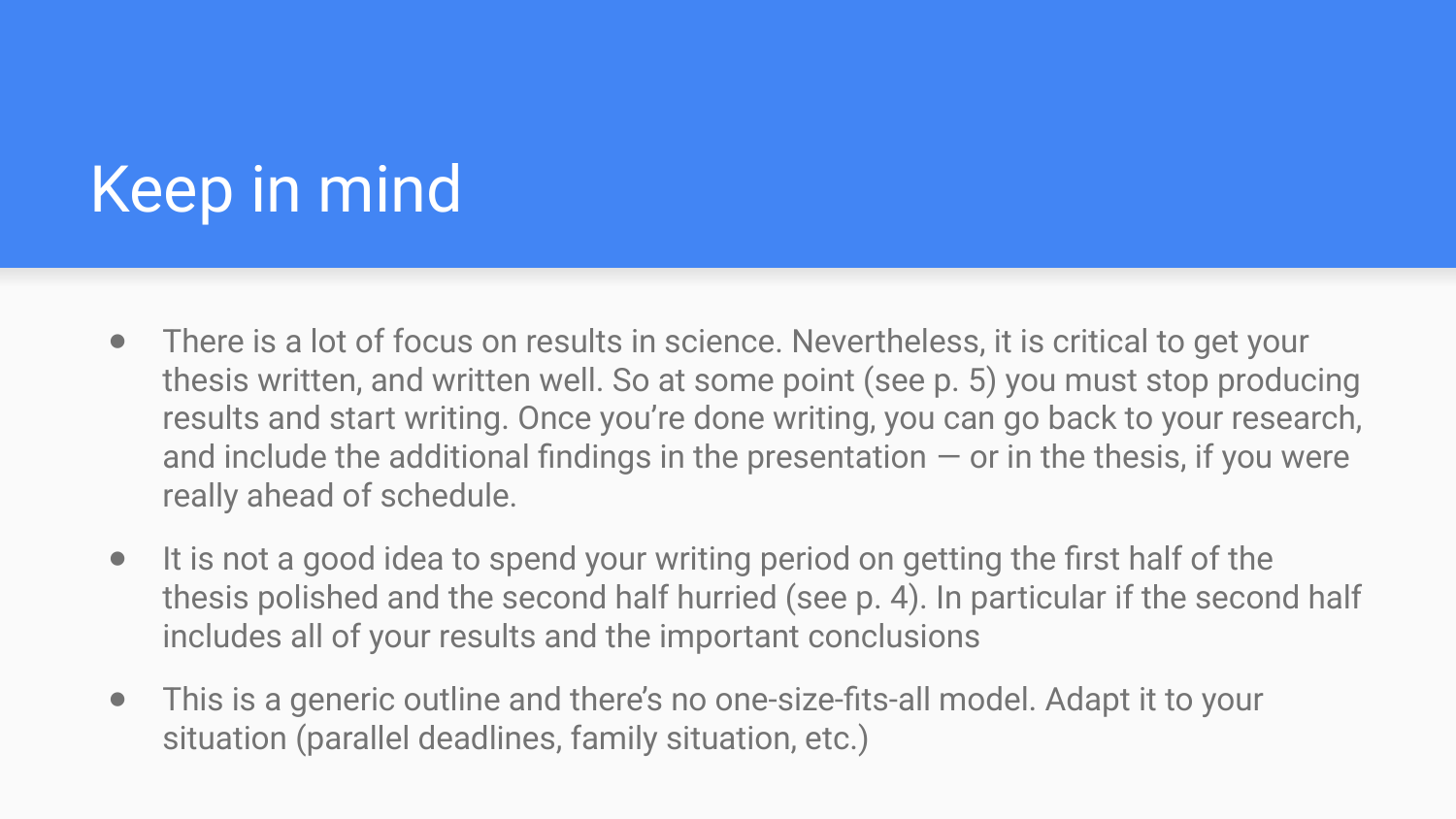

# Keep in mind
There is a lot of focus on results in science. Nevertheless, it is critical to get your thesis written, and written well. So at some point (see p. 5) you must stop producing results and start writing. Once you’re done writing, you can go back to your research, and include the additional findings in the presentation — or in the thesis, if you were really ahead of schedule.
It is not a good idea to spend your writing period on getting the first half of the thesis polished and the second half hurried (see p. 4). In particular if the second half includes all of your results and the important conclusions
This is a generic outline and there’s no one-size-fits-all model. Adapt it to your situation (parallel deadlines, family situation, etc.)